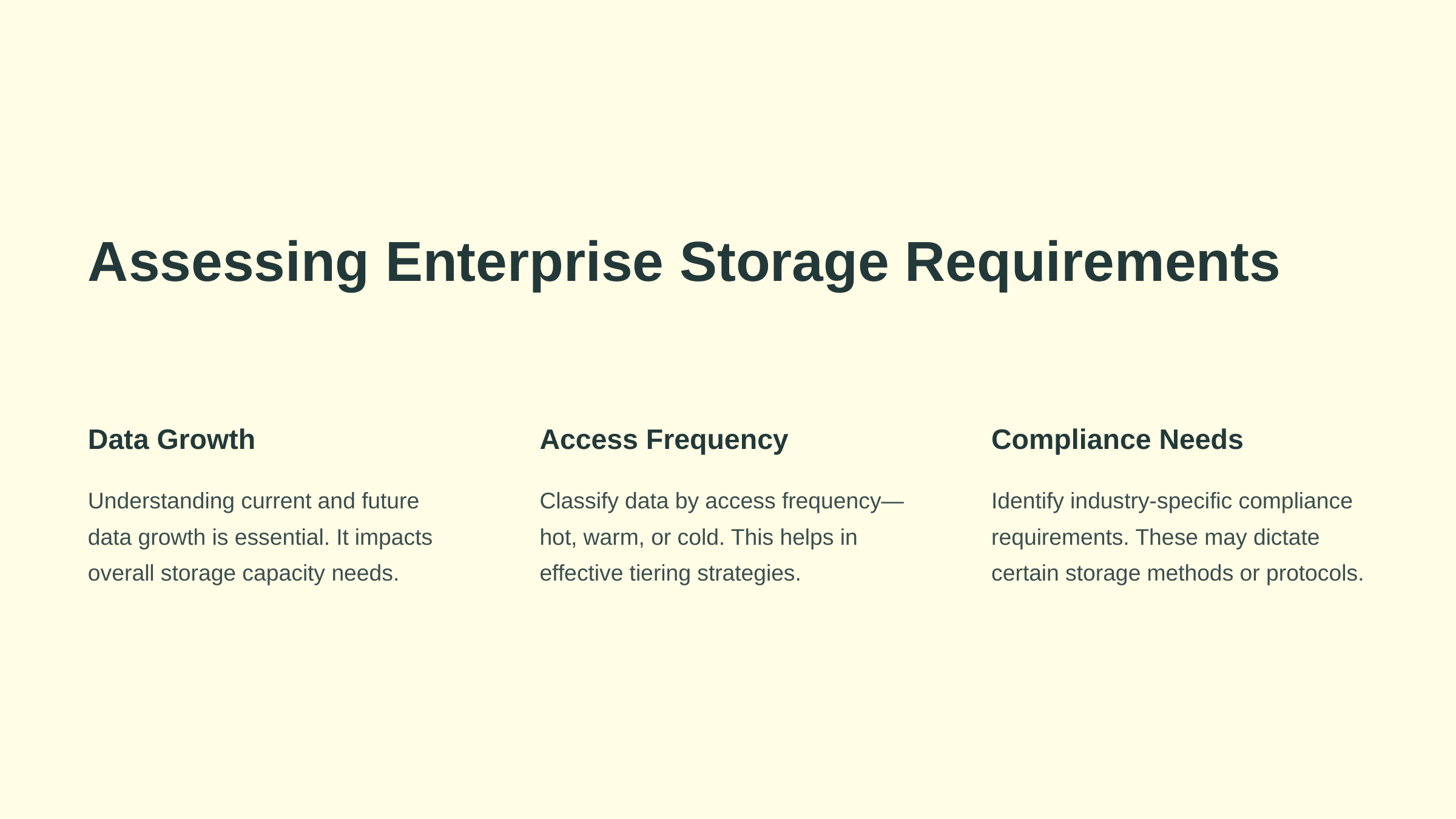

Assessing Enterprise Storage Requirements
Data Growth
Access Frequency
Compliance Needs
Understanding current and future data growth is essential. It impacts overall storage capacity needs.
Classify data by access frequency—hot, warm, or cold. This helps in effective tiering strategies.
Identify industry-specific compliance requirements. These may dictate certain storage methods or protocols.